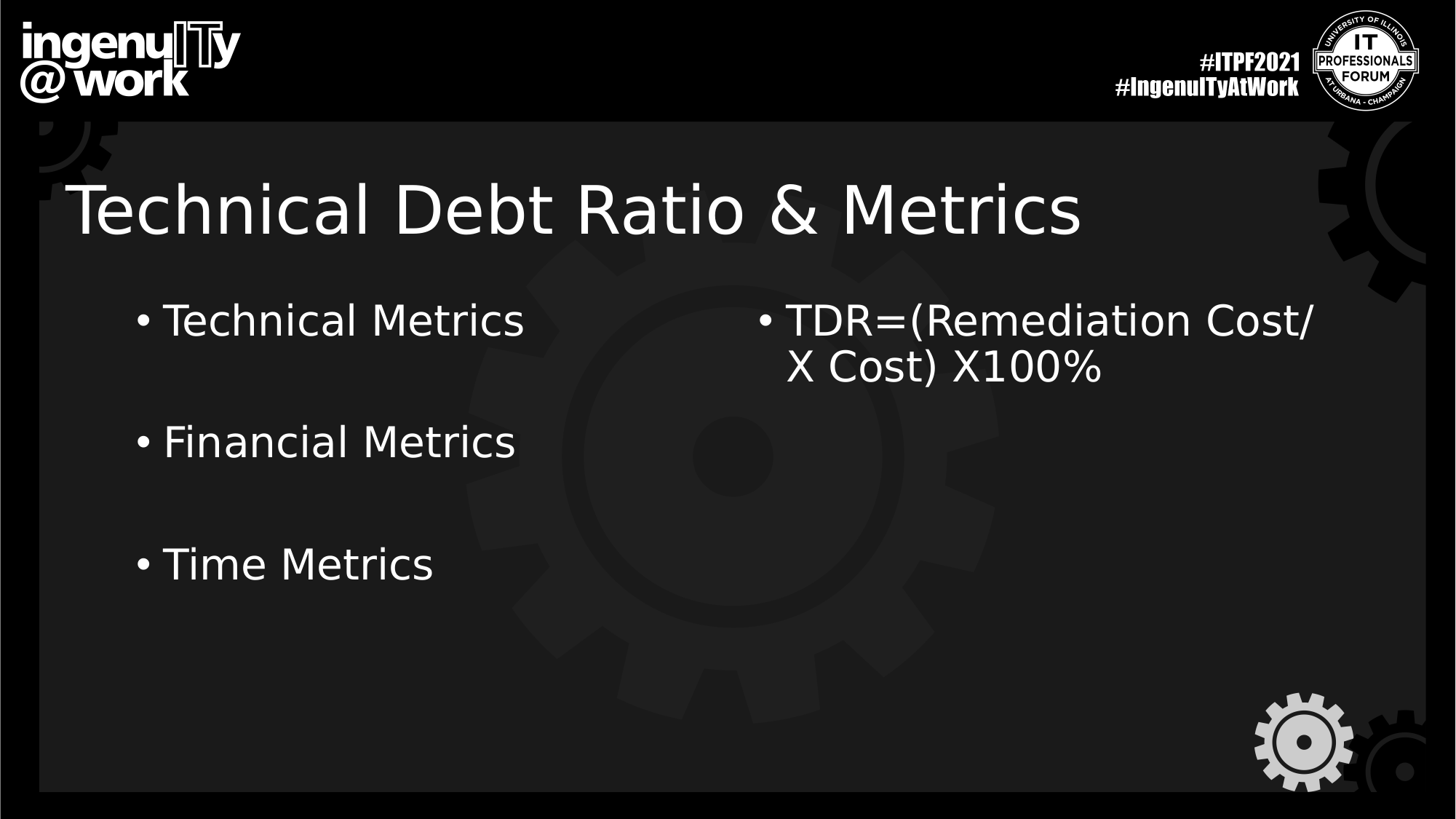

# Technical Debt Ratio & Metrics
Technical Metrics

Financial Metrics

Time Metrics

TDR=(Remediation Cost/ X Cost) X100%